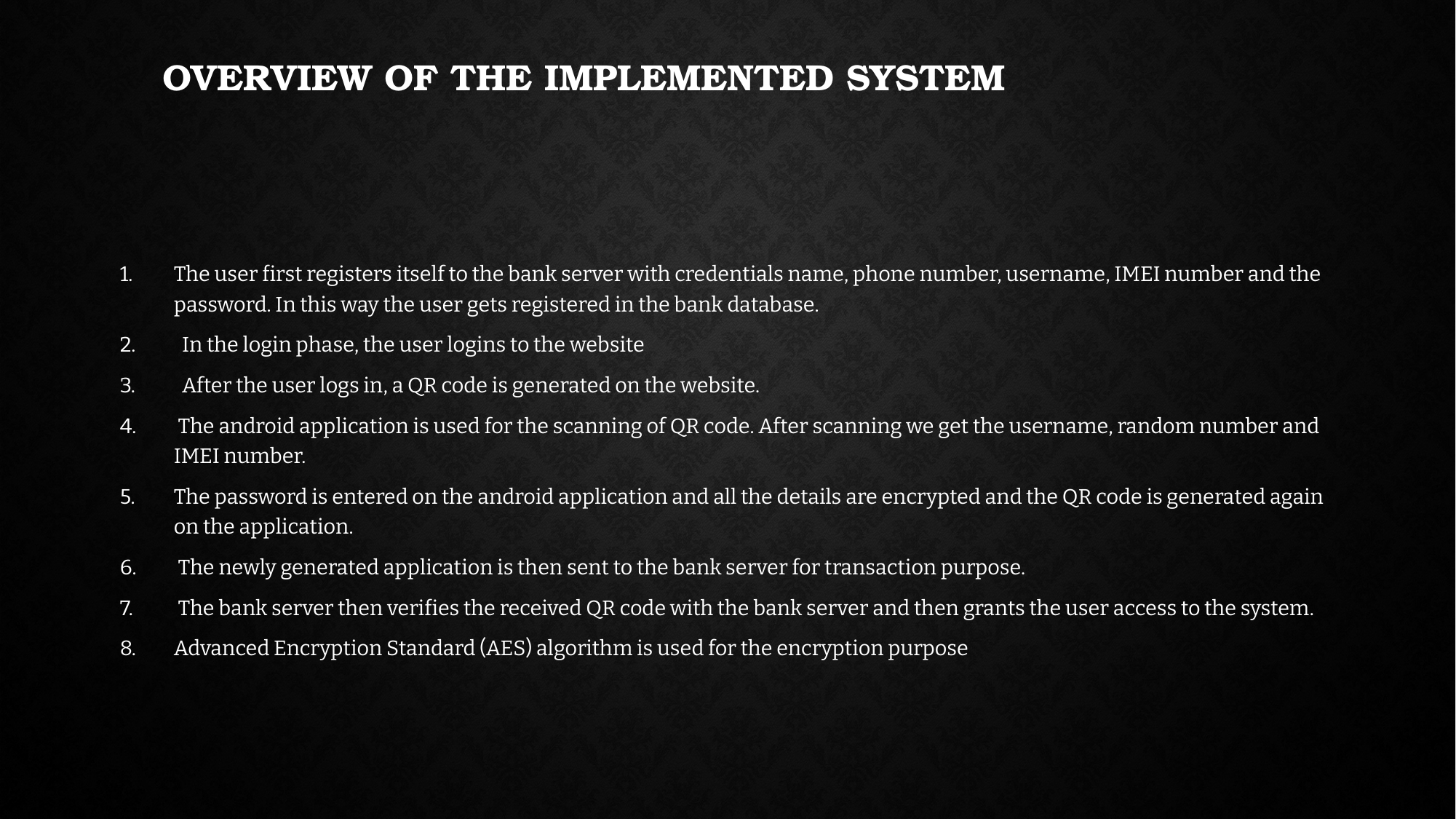

# Overview of the implemented system
The user ﬁrst registers itself to the bank server with credentials name, phone number, username, IMEI number and the password. In this way the user gets registered in the bank database.
  In the login phase, the user logins to the website
  After the user logs in, a QR code is generated on the website.
 The android application is used for the scanning of QR code. After scanning we get the username, random number and IMEI number.
The password is entered on the android application and all the details are encrypted and the QR code is generated again on the application.
 The newly generated application is then sent to the bank server for transaction purpose.
 The bank server then veriﬁes the received QR code with the bank server and then grants the user access to the system.
Advanced Encryption Standard (AES) algorithm is used for the encryption purpose